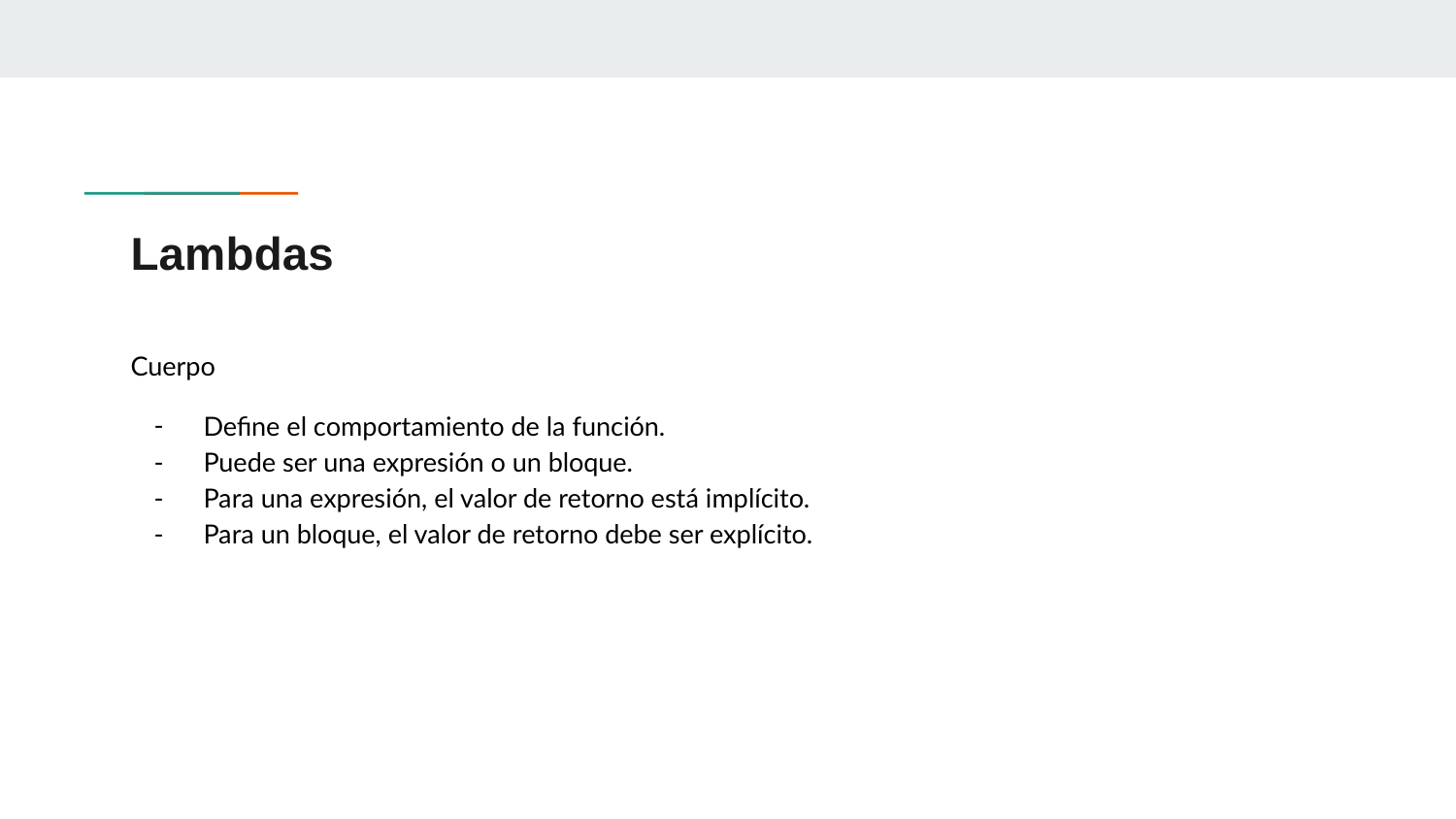

# Lambdas
Cuerpo
Define el comportamiento de la función.
Puede ser una expresión o un bloque.
Para una expresión, el valor de retorno está implícito.
Para un bloque, el valor de retorno debe ser explícito.